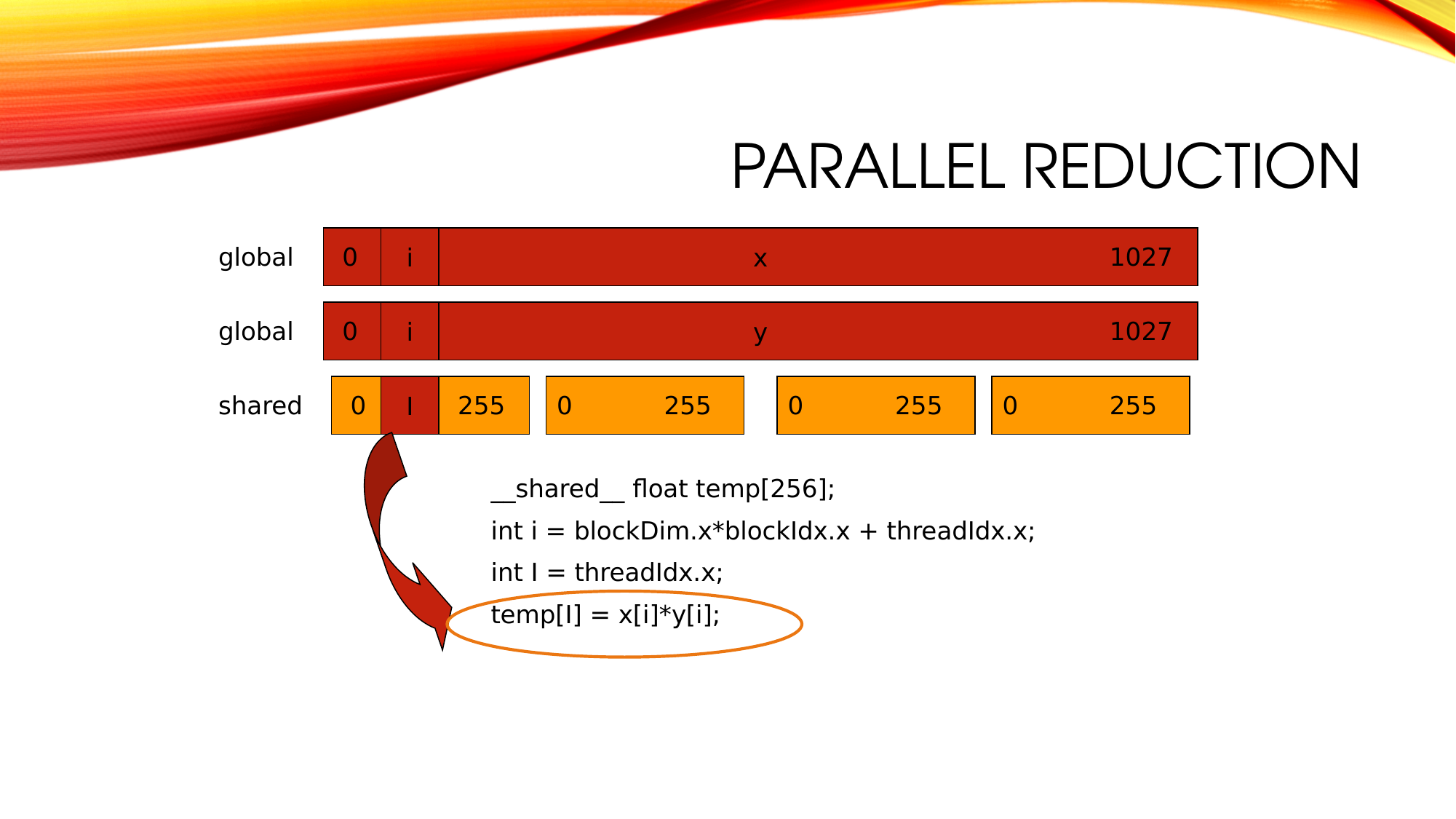

# Parallel Reduction
x
i
global
0
1027
y
i
global
0
1027

I

shared
0
255
0
255
0
255
0
255

__shared__ float temp[256];
int i = blockDim.x*blockIdx.x + threadIdx.x;
int I = threadIdx.x;
temp[I] = x[i]*y[i];